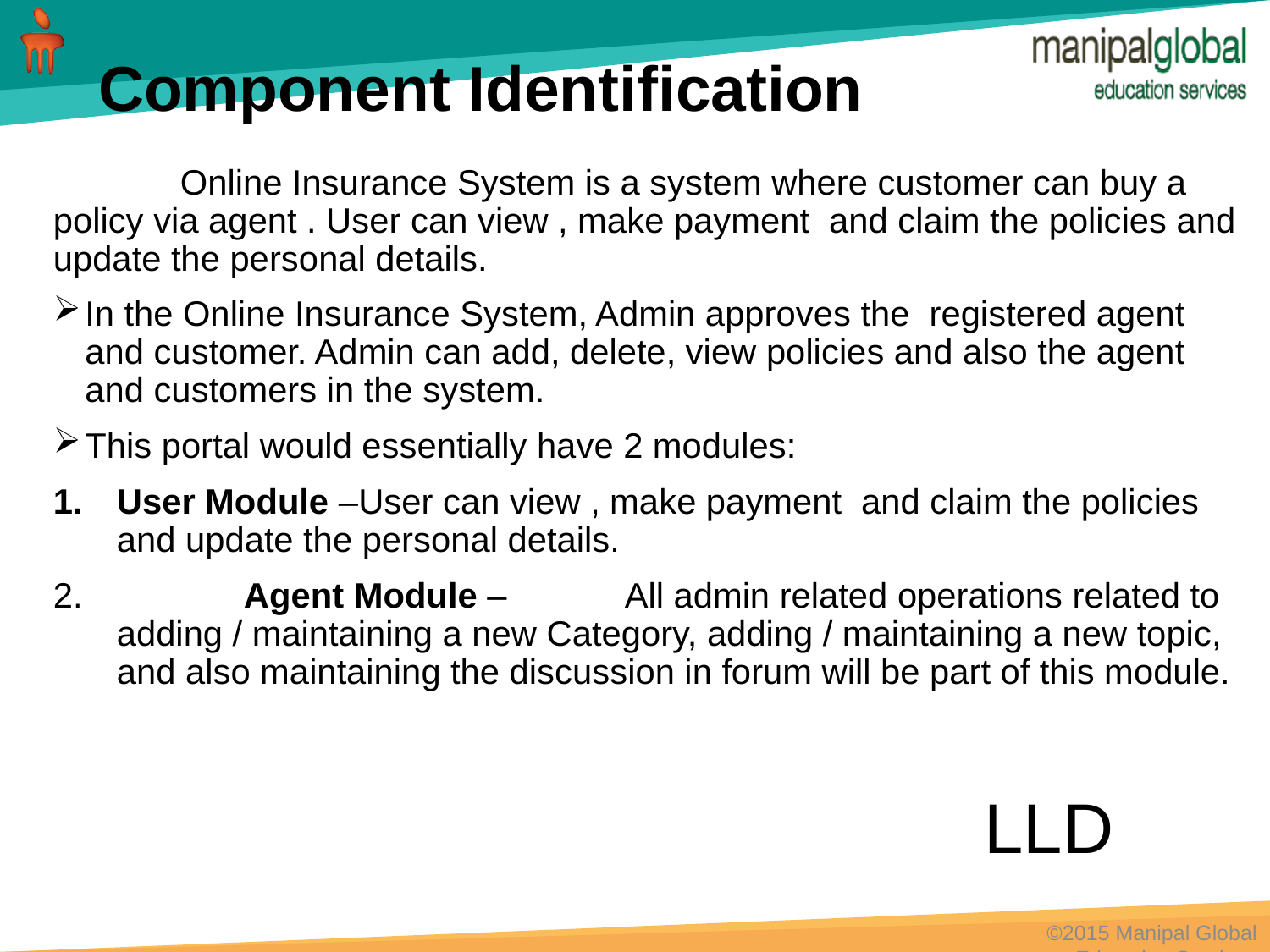

# Component Identification
	Online Insurance System is a system where customer can buy a policy via agent . User can view , make payment  and claim the policies and update the personal details.
In the Online Insurance System, Admin approves the  registered agent and customer. Admin can add, delete, view policies and also the agent and customers in the system.
This portal would essentially have 2 modules:
User Module –User can view , make payment  and claim the policies and update the personal details.
	Agent Module – 	All admin related operations related to adding / maintaining a new Category, adding / maintaining a new topic, and also maintaining the discussion in forum will be part of this module.

LLD